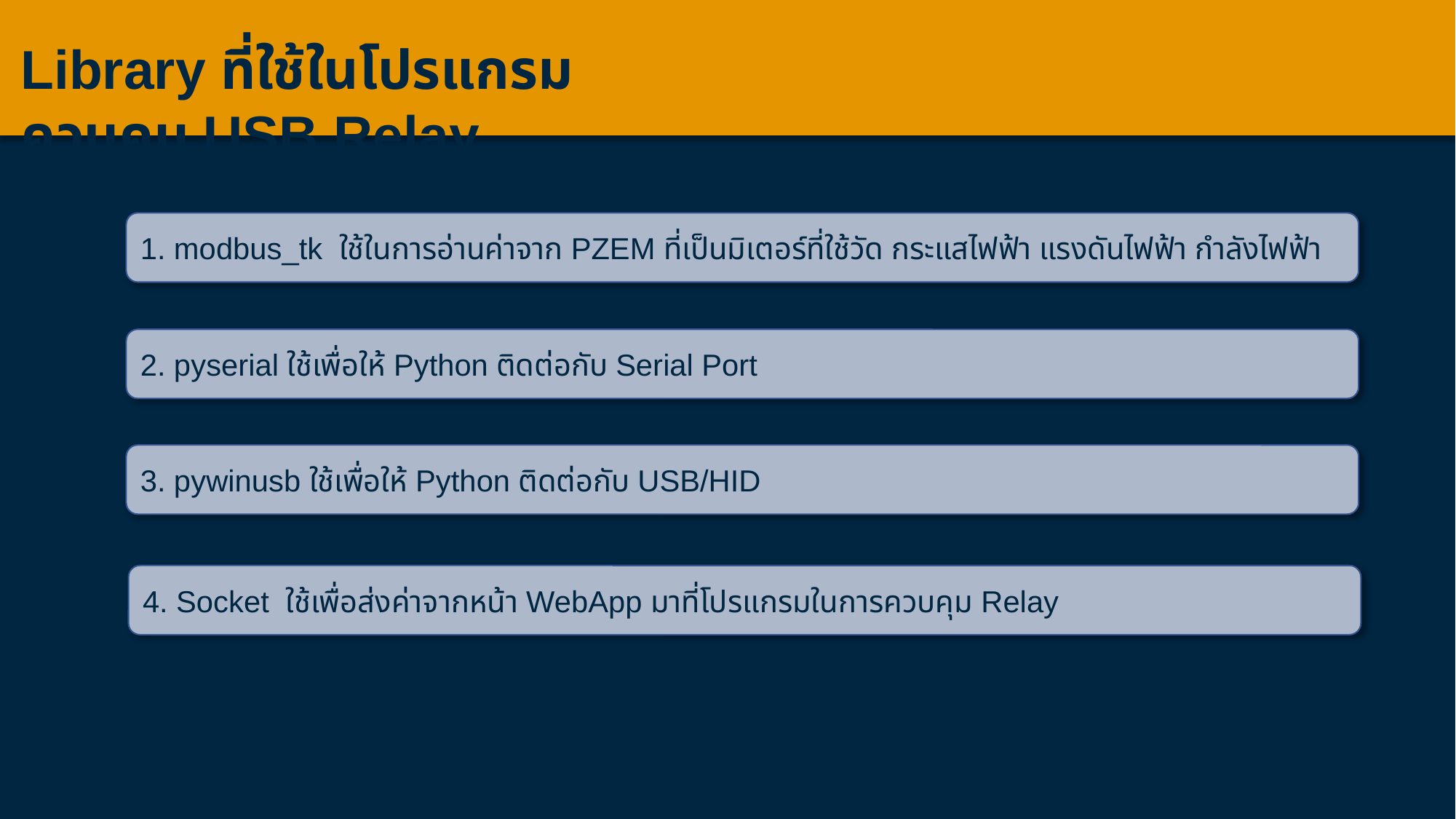

Library ที่ใช้ในโปรแกรมควบคุม USB Relay
1. modbus_tk  ใช้ในการอ่านค่าจาก PZEM ที่เป็นมิเตอร์ที่ใช้วัด กระแสไฟฟ้า แรงดันไฟฟ้า กำลังไฟฟ้า
2. pyserial ใช้เพื่อให้ Python ติดต่อกับ Serial Port
3. pywinusb ใช้เพื่อให้ Python ติดต่อกับ USB/HID
4. Socket  ใช้เพื่อส่งค่าจากหน้า WebApp มาที่โปรแกรมในการควบคุม Relay